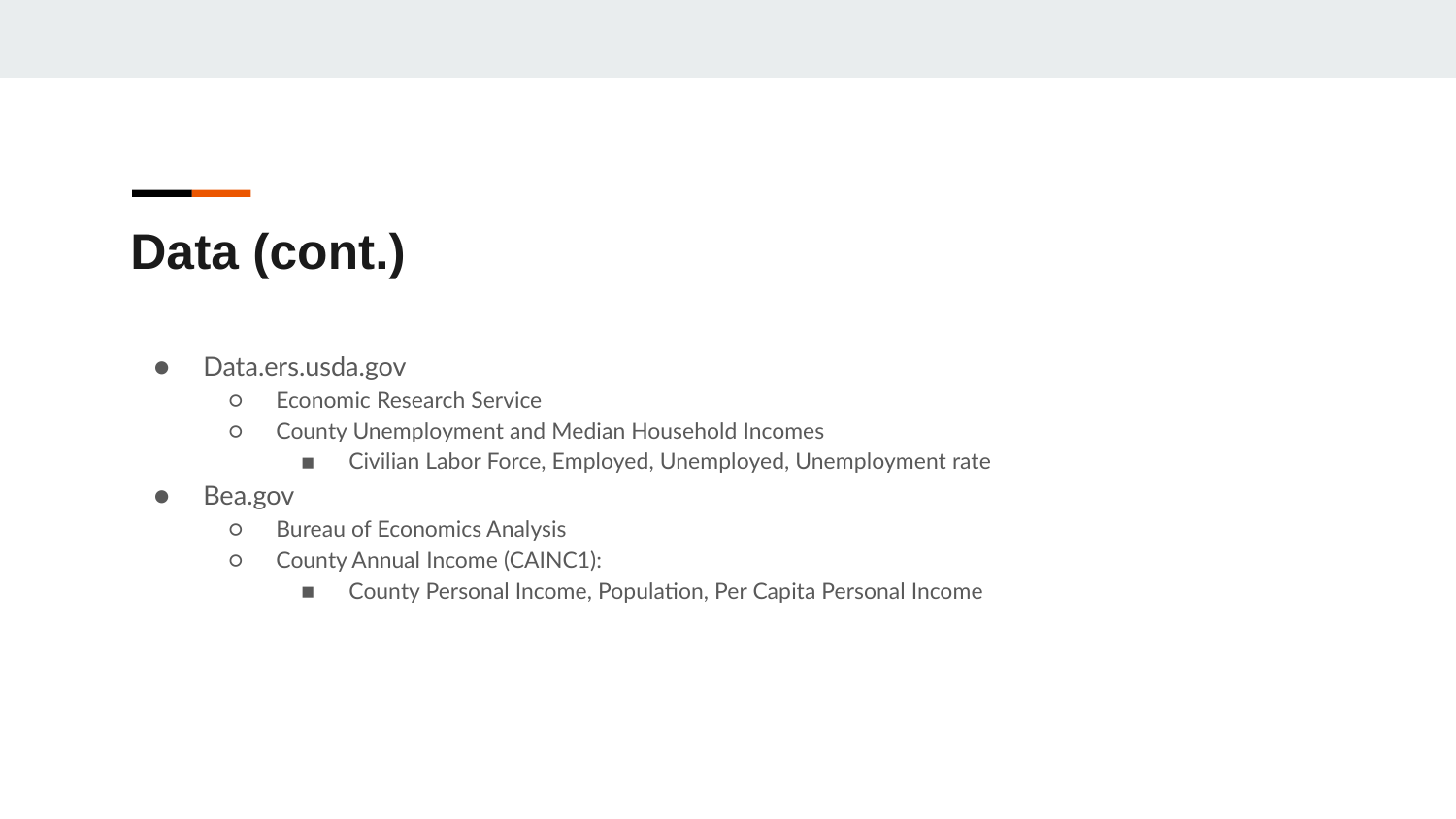

Data (cont.)
Data.ers.usda.gov
Economic Research Service
County Unemployment and Median Household Incomes
Civilian Labor Force, Employed, Unemployed, Unemployment rate
Bea.gov
Bureau of Economics Analysis
County Annual Income (CAINC1):
County Personal Income, Population, Per Capita Personal Income